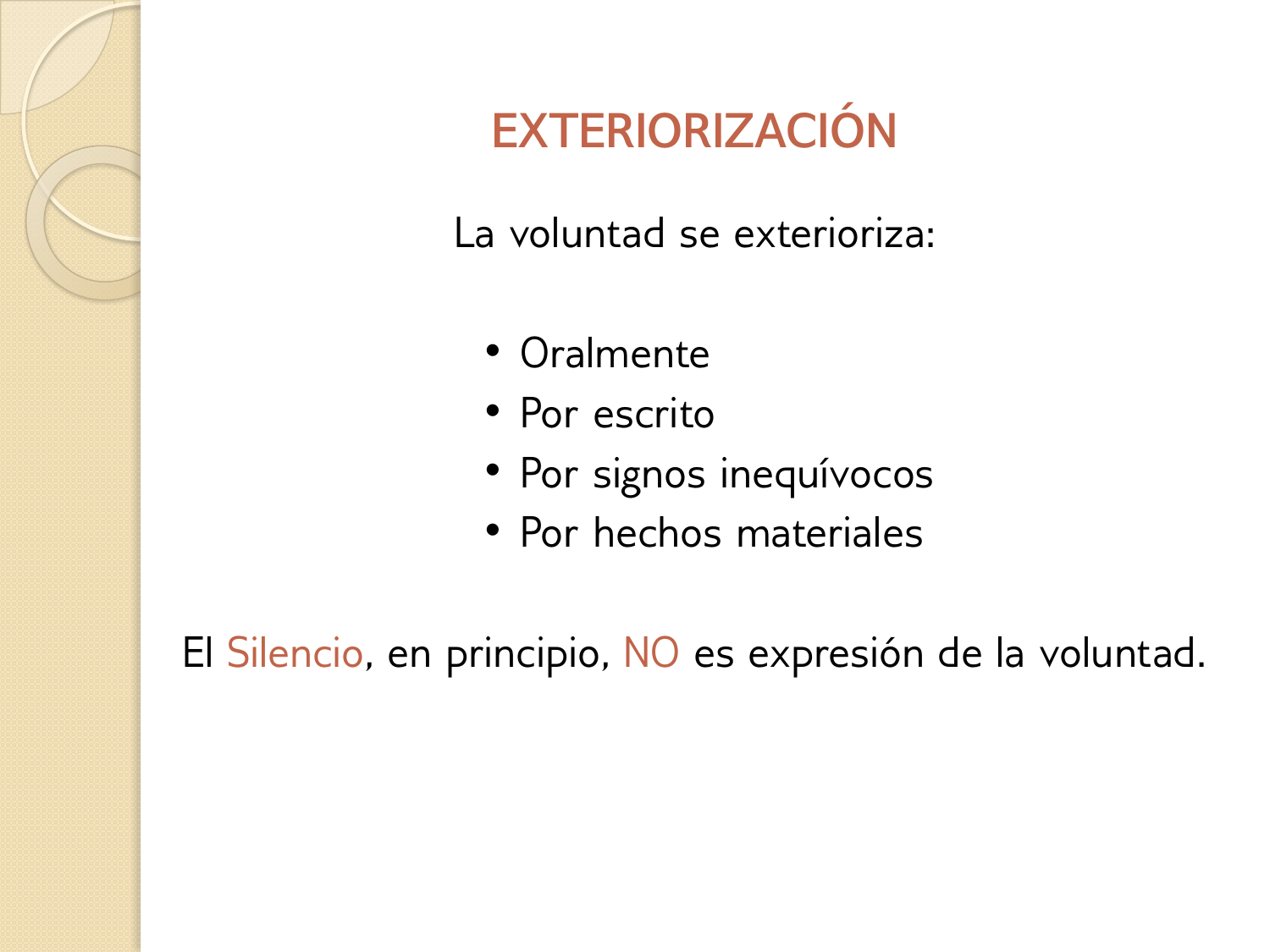

EXTERIORIZACIÓN

La voluntad se exterioriza:

 Oralmente
 Por escrito
 Por signos inequívocos
 Por hechos materiales

El Silencio, en principio, NO es expresión de la voluntad.